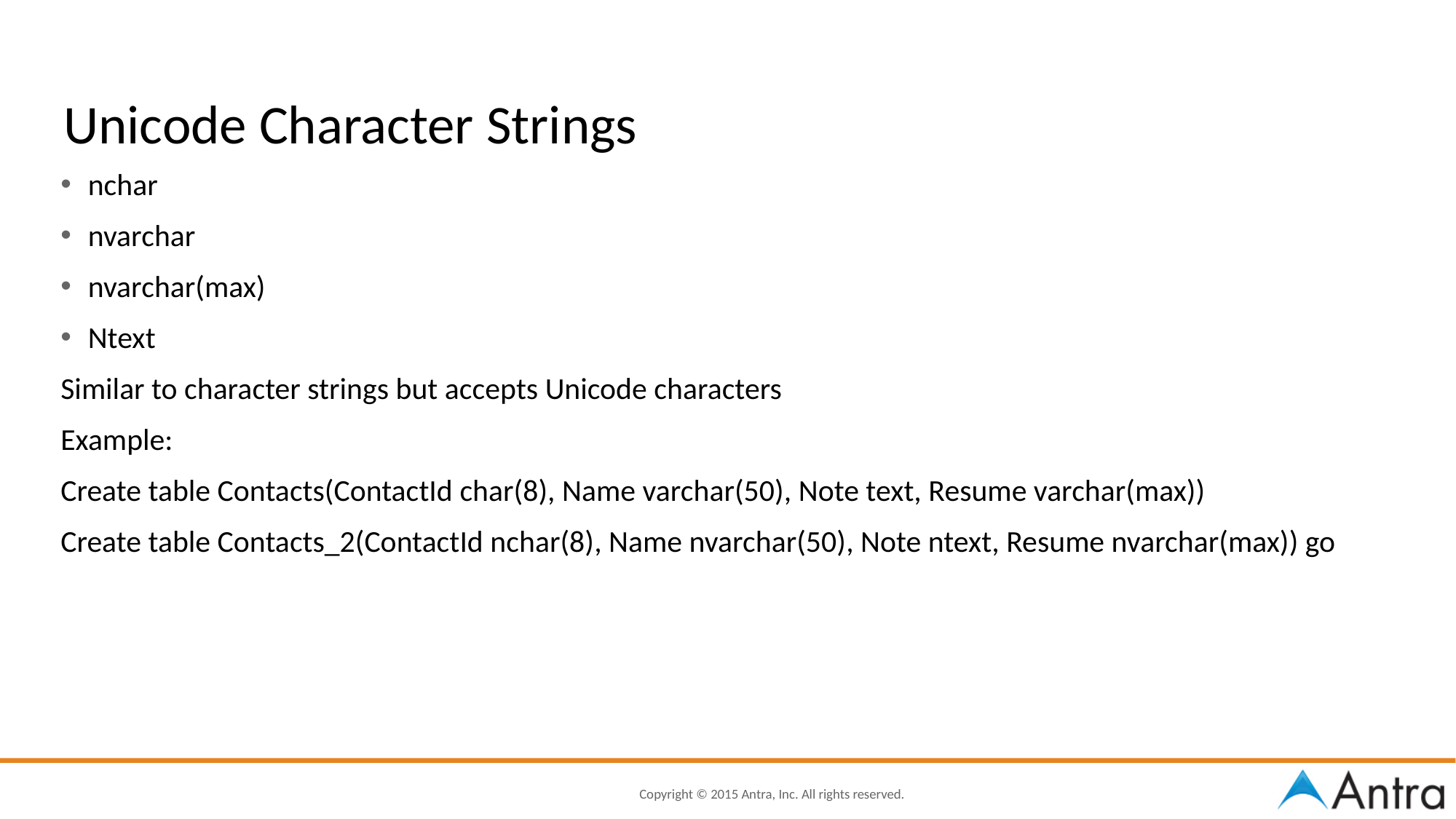

# Unicode Character Strings
nchar
nvarchar
nvarchar(max)
Ntext
Similar to character strings but accepts Unicode characters
Example:
Create table Contacts(ContactId char(8), Name varchar(50), Note text, Resume varchar(max))
Create table Contacts_2(ContactId nchar(8), Name nvarchar(50), Note ntext, Resume nvarchar(max)) go